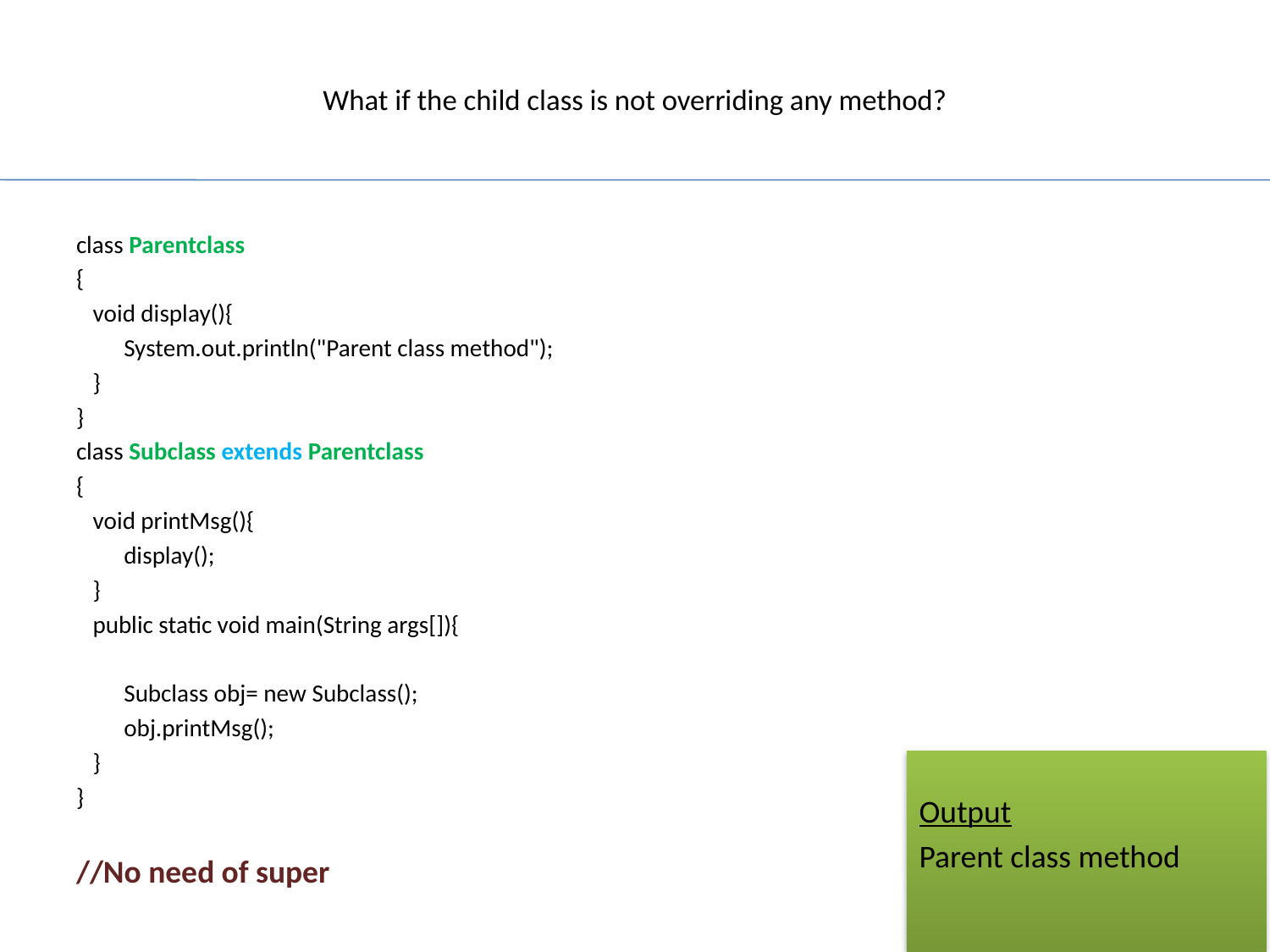

# What if the child class is not overriding any method?
class Parentclass
{
   void display(){
	System.out.println("Parent class method");
   }
}
class Subclass extends Parentclass
{
   void printMsg(){
	display();
   }
   public static void main(String args[]){

	Subclass obj= new Subclass();
   	obj.printMsg();
   }
}

//No need of super
Output
Parent class method